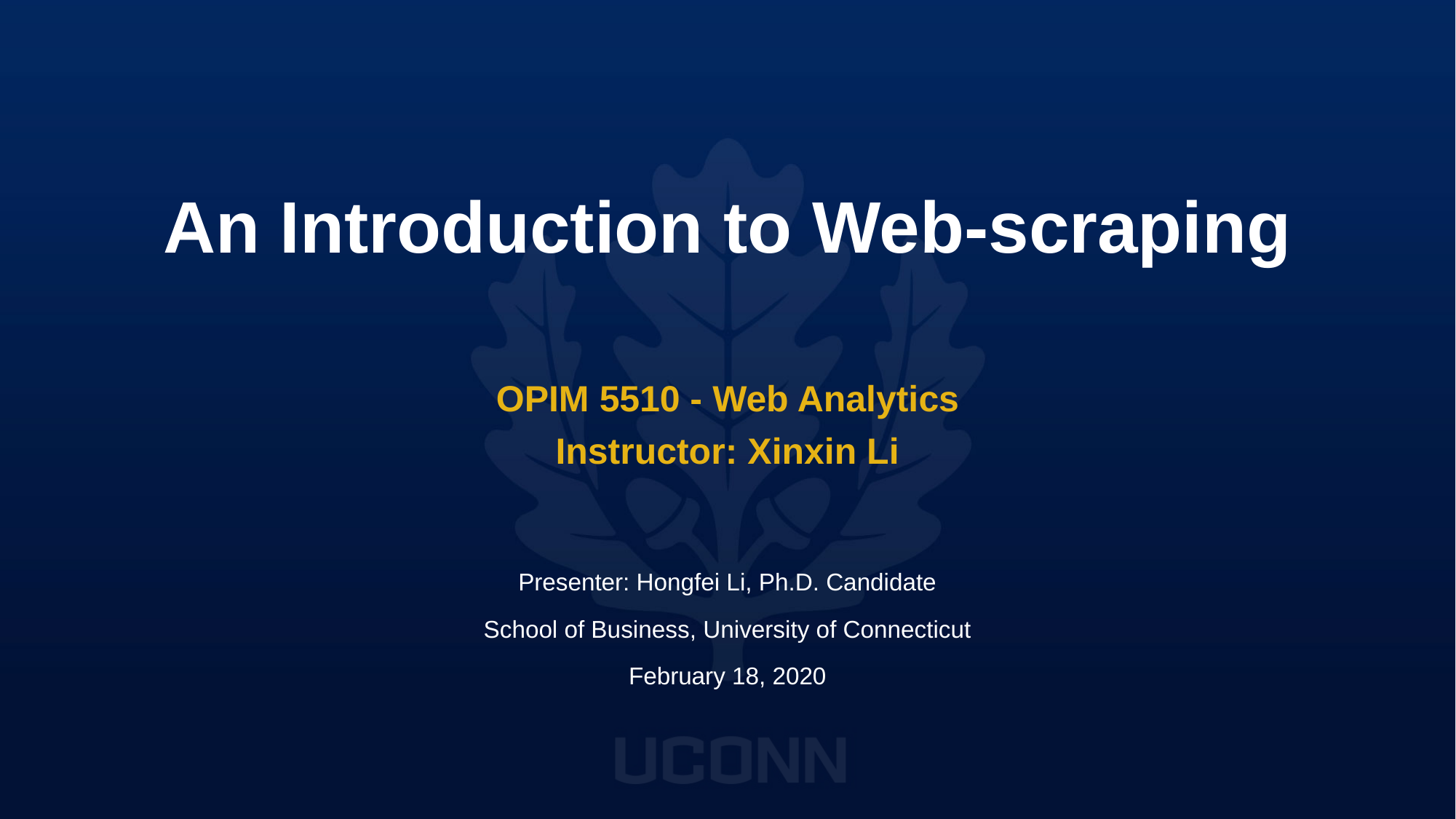

An Introduction to Web-scraping
OPIM 5510 - Web Analytics
Instructor: Xinxin Li
Presenter: Hongfei Li, Ph.D. Candidate
School of Business, University of Connecticut
February 18, 2020